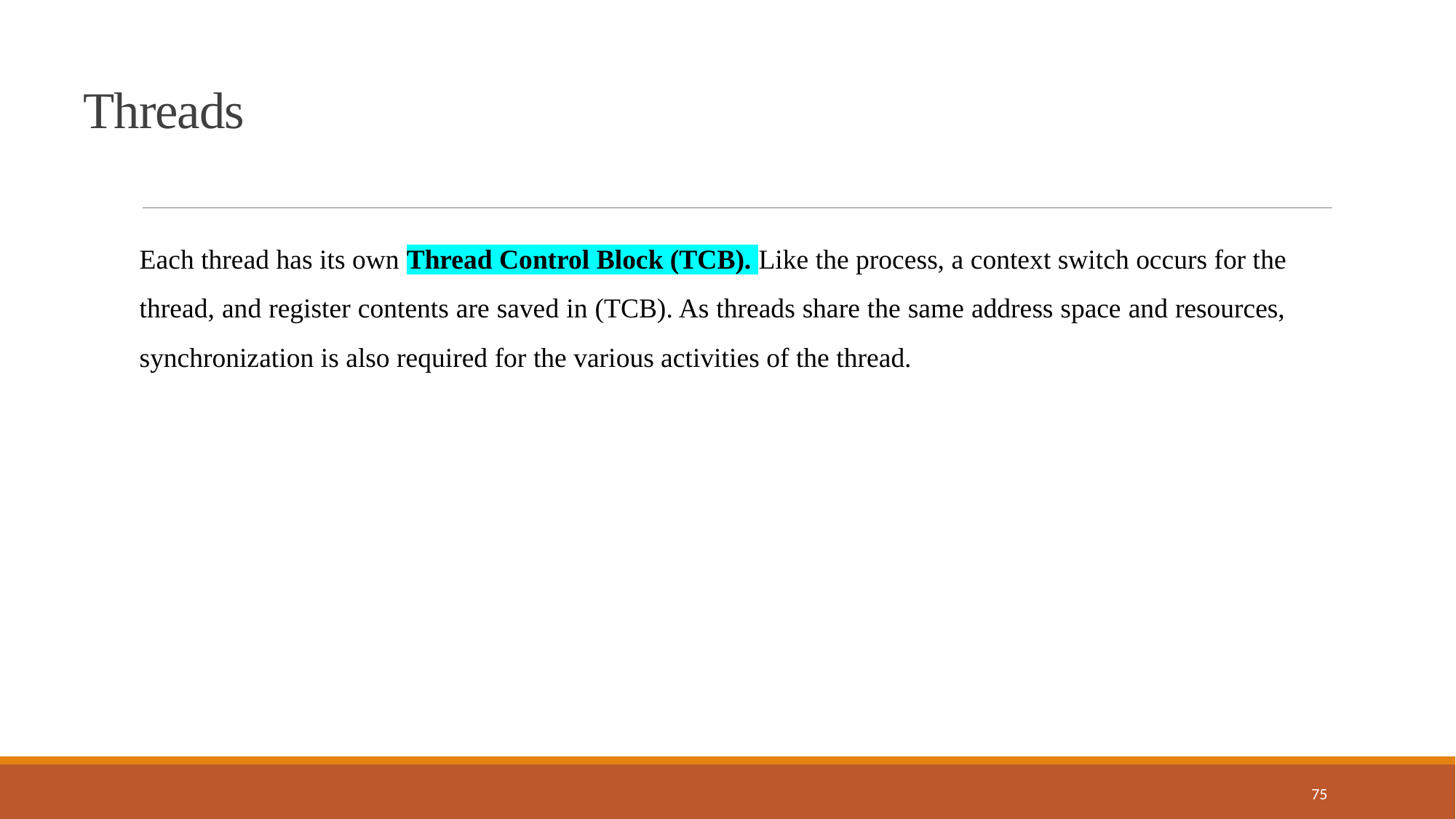

Threads
Each thread has its own Thread Control Block (TCB). Like the process, a context switch occurs for the thread, and register contents are saved in (TCB). As threads share the same address space and resources, synchronization is also required for the various activities of the thread.
75